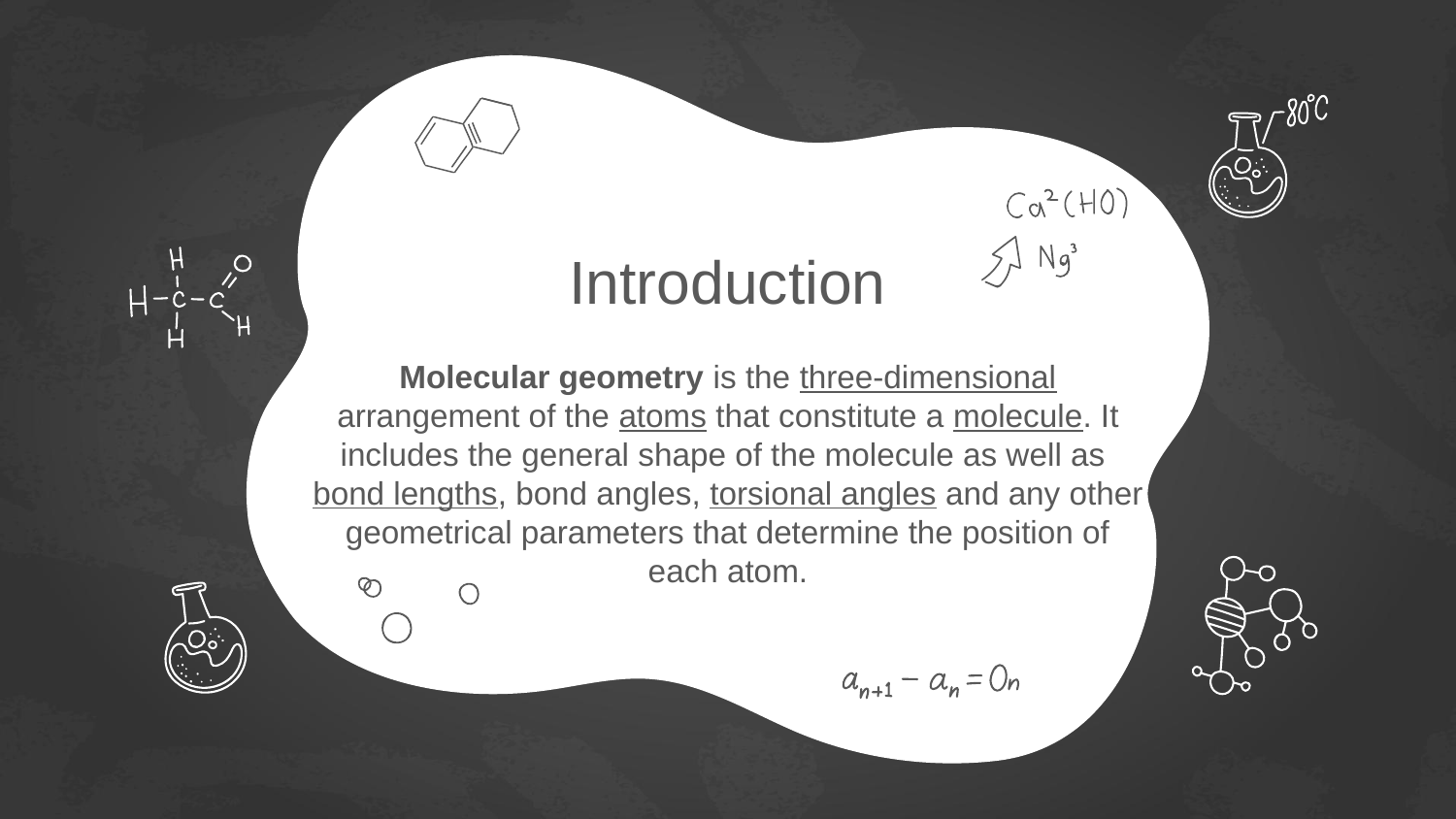

# Introduction

Molecular geometry is the three-dimensional arrangement of the atoms that constitute a molecule. It includes the general shape of the molecule as well as bond lengths, bond angles, torsional angles and any other geometrical parameters that determine the position of each atom.